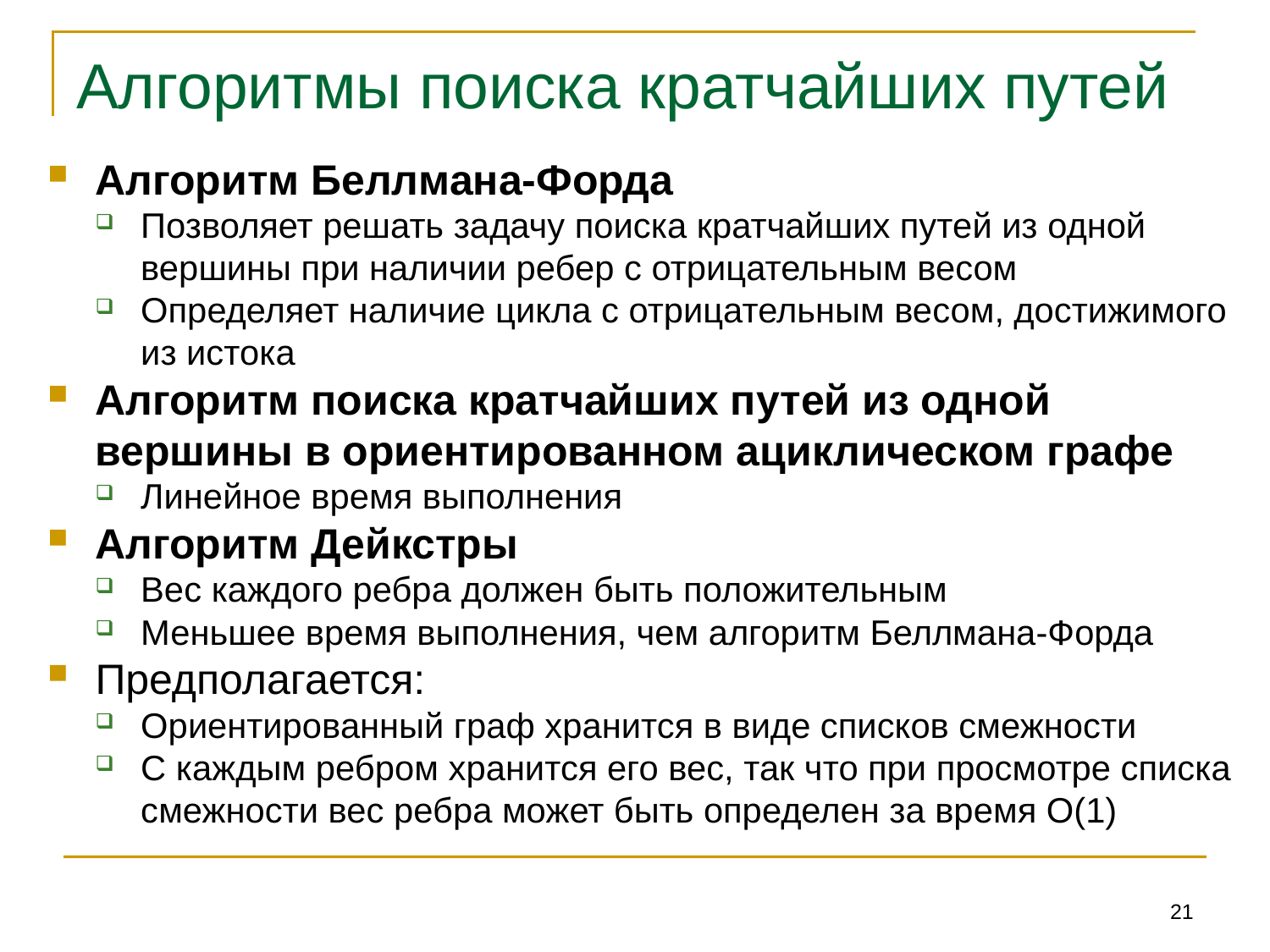

# Алгоритмы поиска кратчайших путей
Алгоритм Беллмана-Форда
Позволяет решать задачу поиска кратчайших путей из одной вершины при наличии ребер с отрицательным весом
Определяет наличие цикла с отрицательным весом, достижимого из истока
Алгоритм поиска кратчайших путей из одной вершины в ориентированном ациклическом графе
Линейное время выполнения
Алгоритм Дейкстры
Вес каждого ребра должен быть положительным
Меньшее время выполнения, чем алгоритм Беллмана-Форда
Предполагается:
Ориентированный граф хранится в виде списков смежности
С каждым ребром хранится его вес, так что при просмотре списка смежности вес ребра может быть определен за время O(1)
21